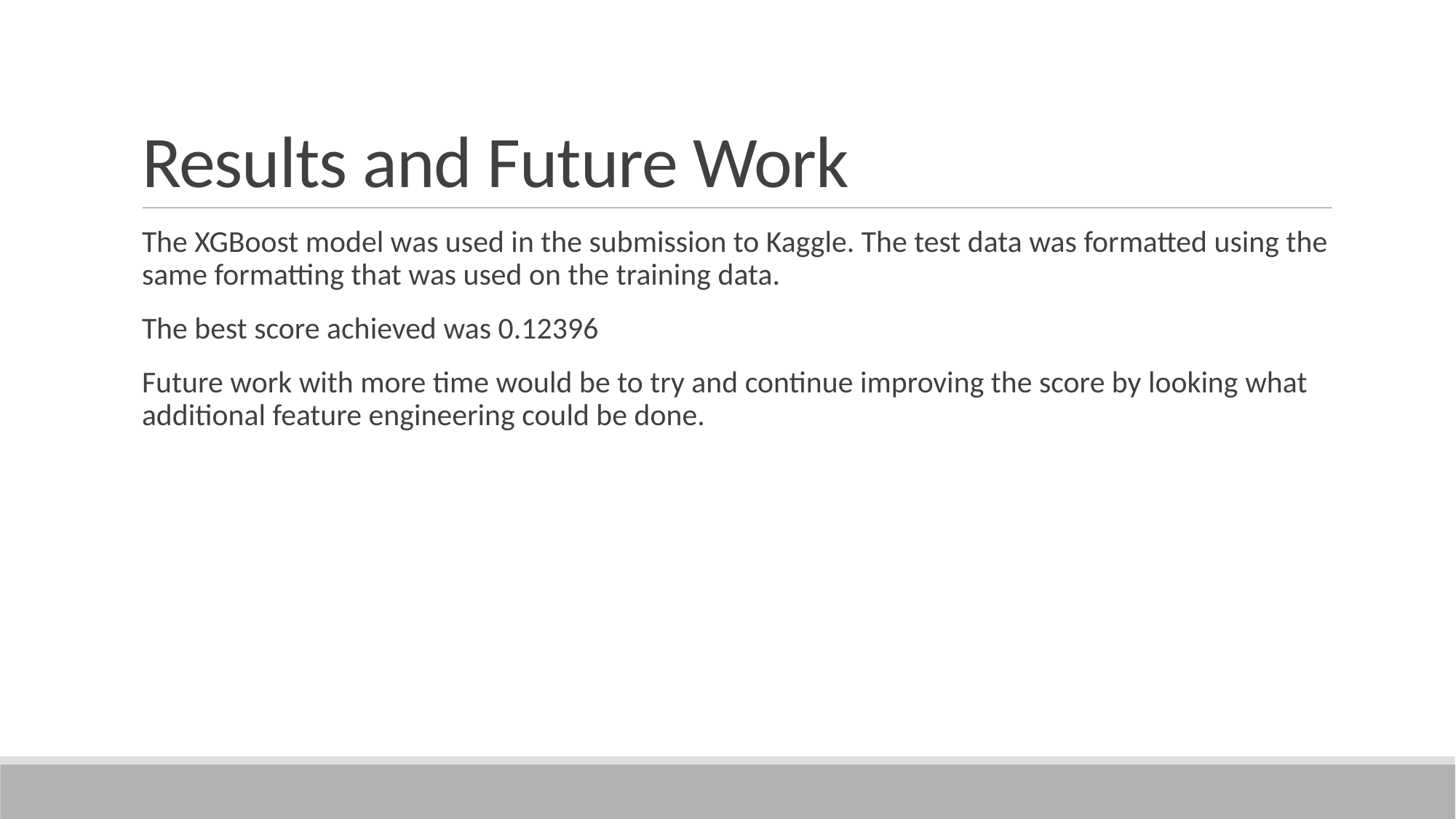

# Results and Future Work
The XGBoost model was used in the submission to Kaggle. The test data was formatted using the same formatting that was used on the training data.
The best score achieved was 0.12396
Future work with more time would be to try and continue improving the score by looking what additional feature engineering could be done.